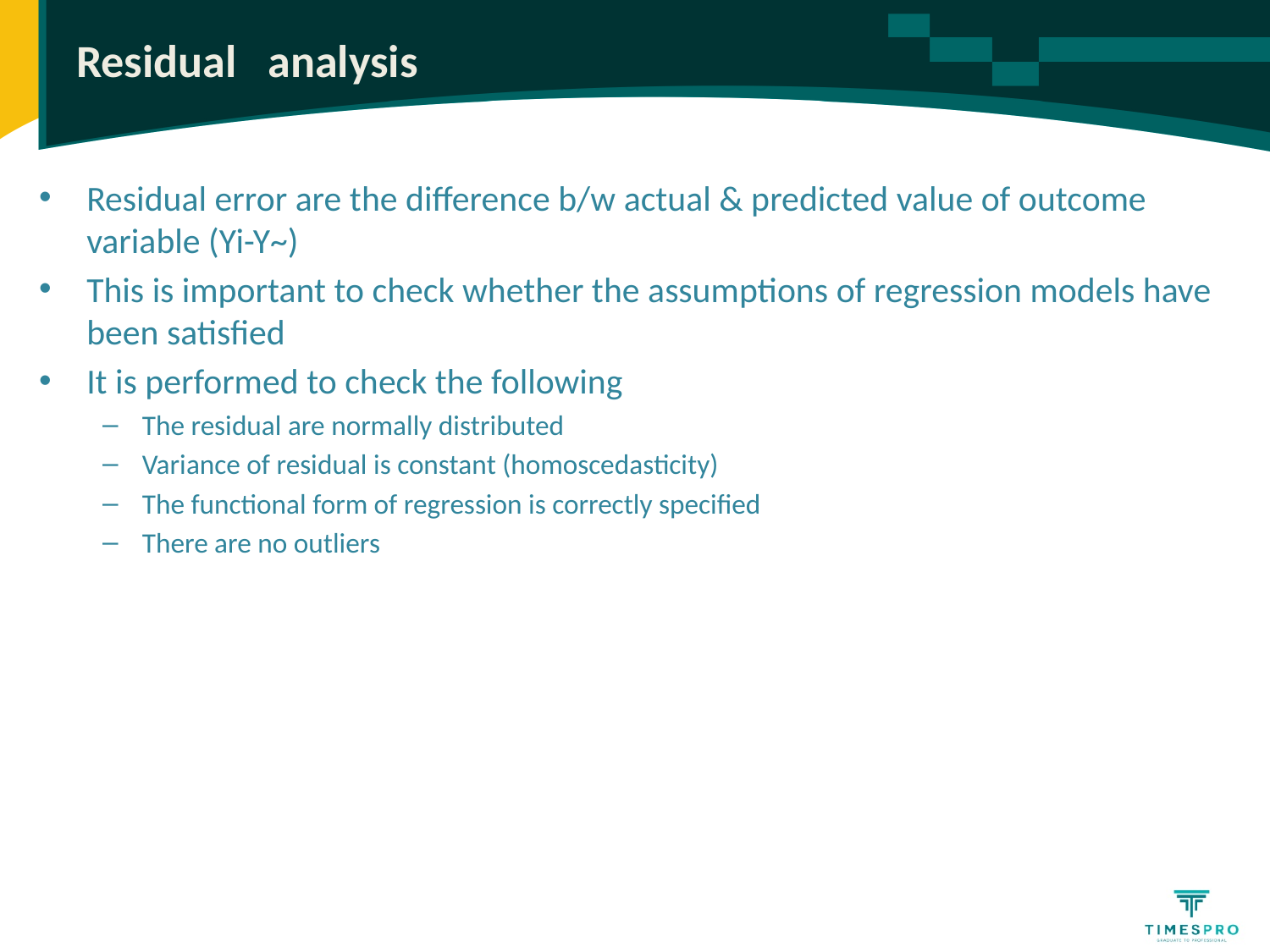

# Residual   analysis
Residual error are the difference b/w actual & predicted value of outcome variable (Yi-Y~)
This is important to check whether the assumptions of regression models have been satisfied
It is performed to check the following
The residual are normally distributed
Variance of residual is constant (homoscedasticity)
The functional form of regression is correctly specified
There are no outliers